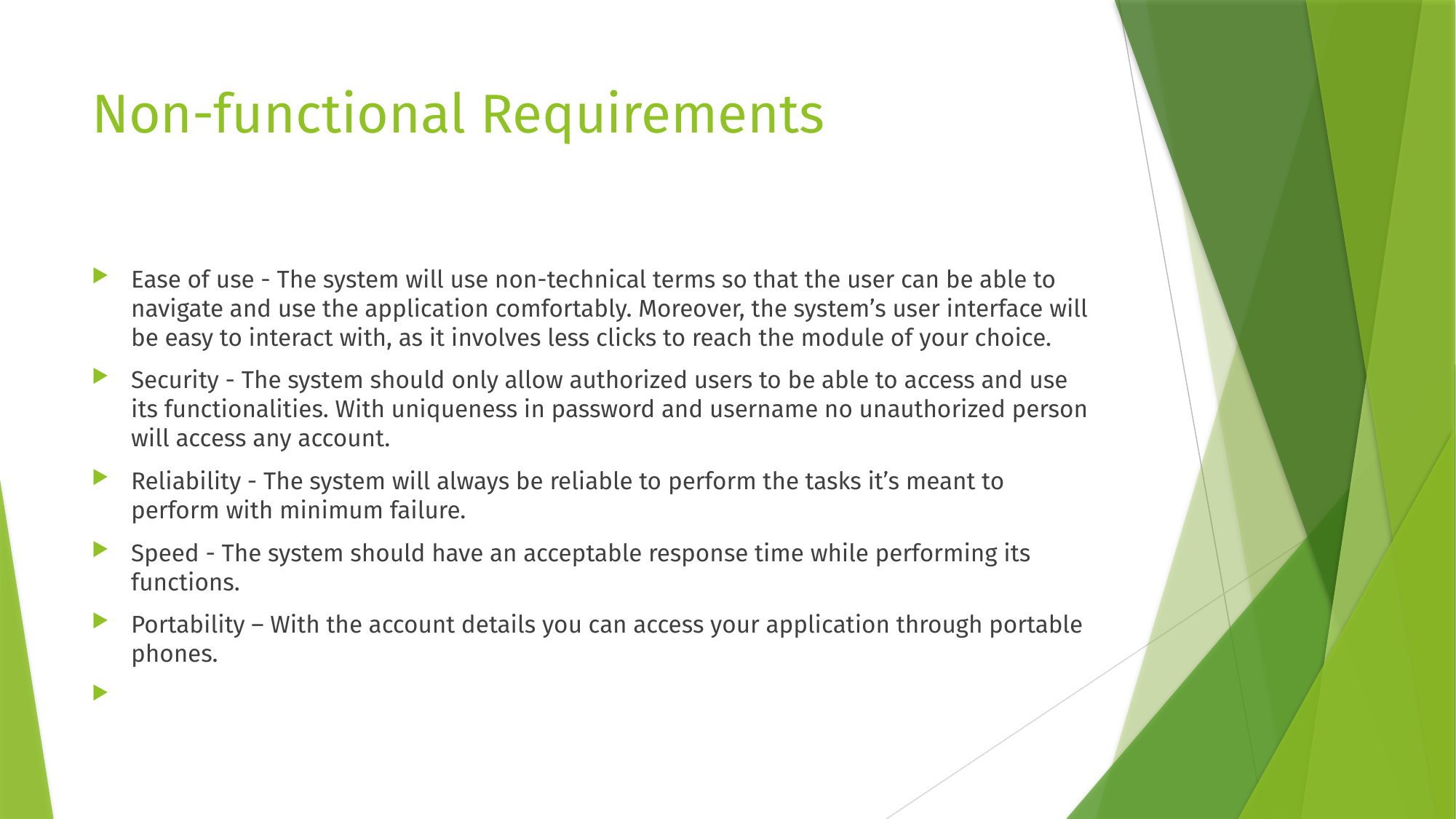

# Non-functional Requirements
Ease of use - The system will use non-technical terms so that the user can be able to navigate and use the application comfortably. Moreover, the system’s user interface will be easy to interact with, as it involves less clicks to reach the module of your choice.
Security - The system should only allow authorized users to be able to access and use its functionalities. With uniqueness in password and username no unauthorized person will access any account.
Reliability - The system will always be reliable to perform the tasks it’s meant to perform with minimum failure.
Speed - The system should have an acceptable response time while performing its functions.
Portability – With the account details you can access your application through portable phones.